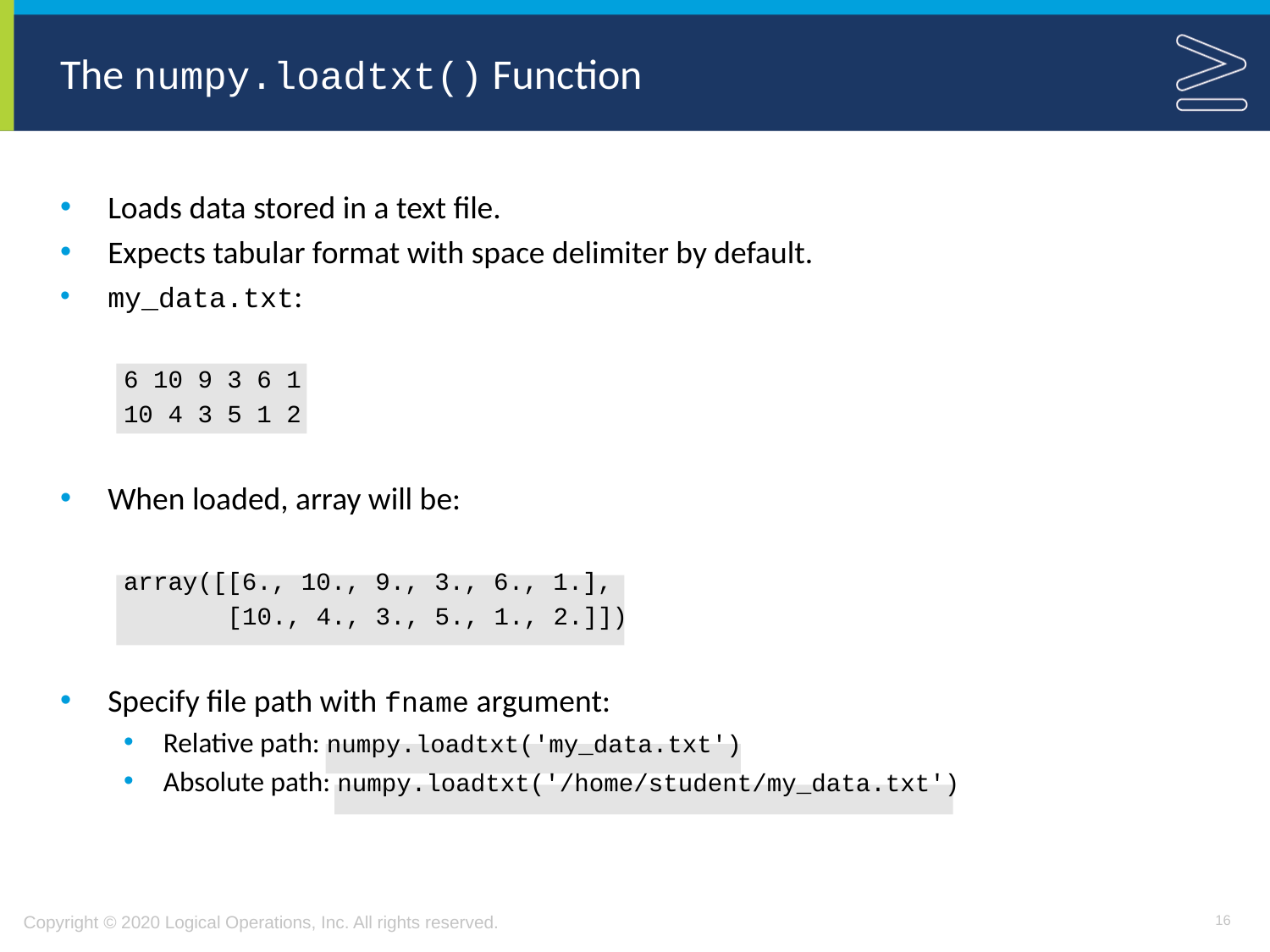

# The numpy.loadtxt() Function
Loads data stored in a text file.
Expects tabular format with space delimiter by default.
my_data.txt:

6 10 9 3 6 1
10 4 3 5 1 2

When loaded, array will be:

array([[6., 10., 9., 3., 6., 1.],
       [10., 4., 3., 5., 1., 2.]])

Specify file path with fname argument:
Relative path: numpy.loadtxt('my_data.txt')
Absolute path: numpy.loadtxt('/home/student/my_data.txt')

16